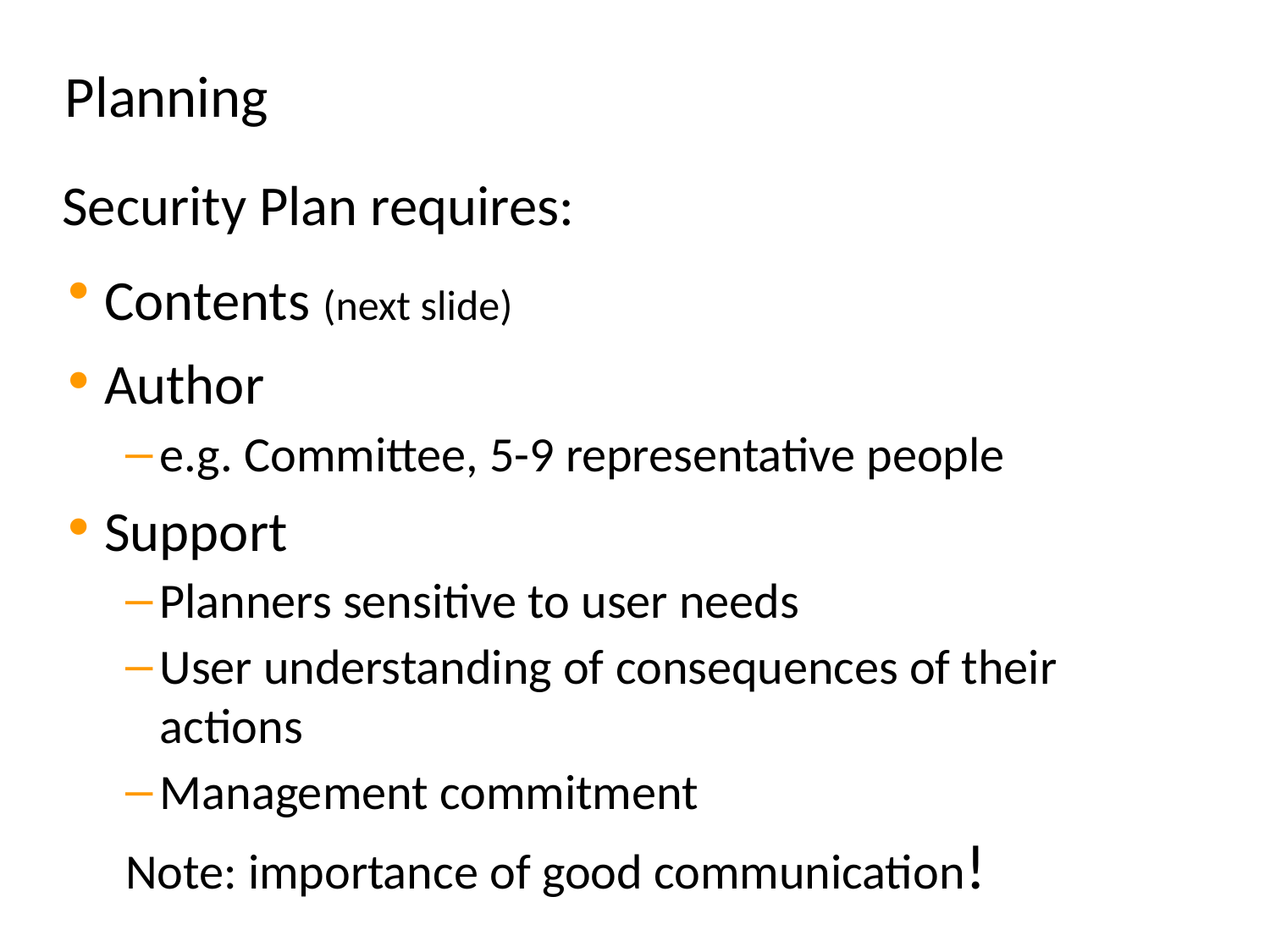

# Planning
Security Plan requires:
Contents (next slide)‏
Author
e.g. Committee, 5-9 representative people
Support
Planners sensitive to user needs
User understanding of consequences of their actions
Management commitment
Note: importance of good communication!